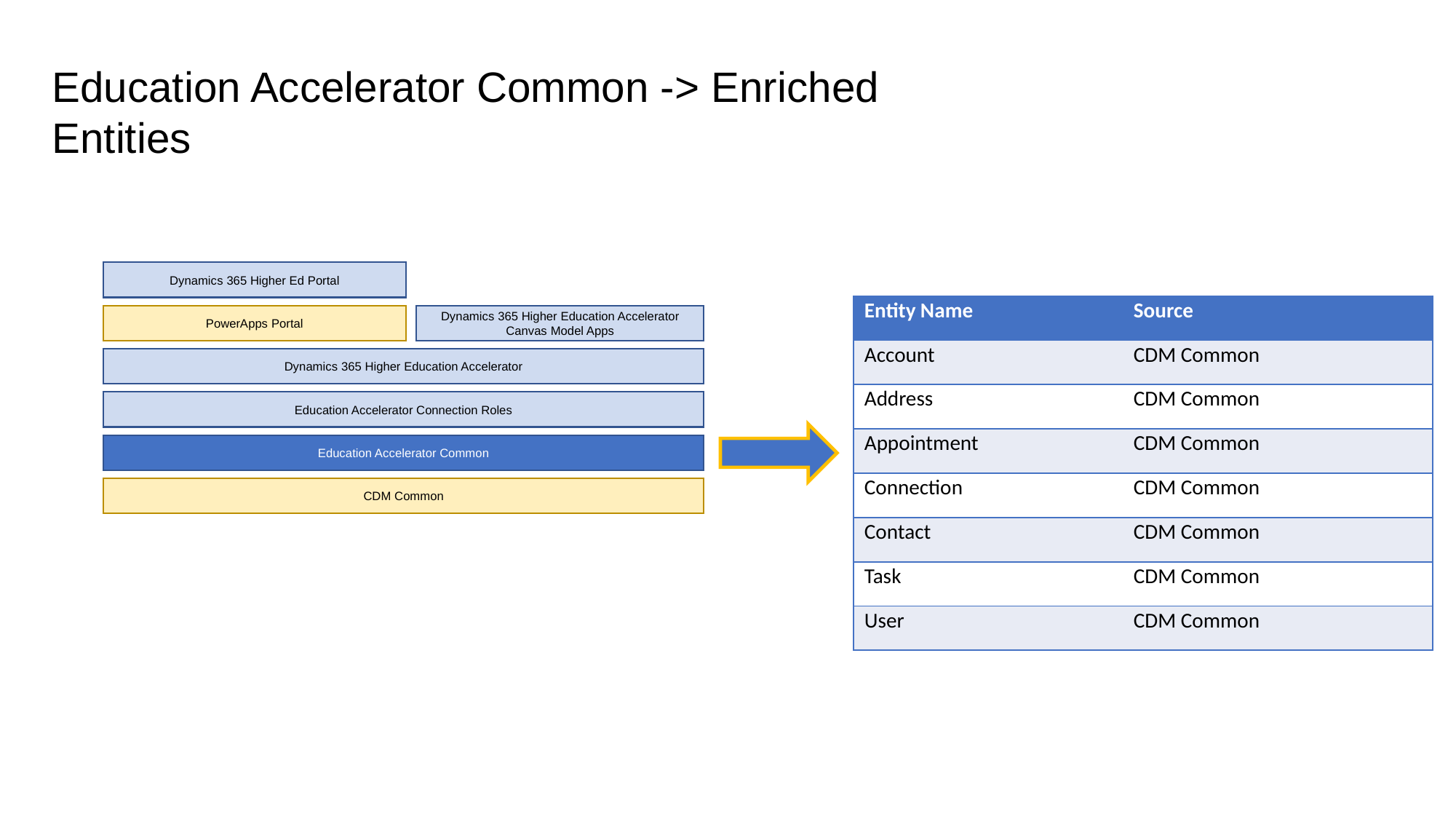

Education Accelerator Common -> Enriched Entities

Dynamics 365 Higher Ed Portal

Dynamics 365 Higher Education Accelerator Canvas Model Apps
PowerApps Portal
Dynamics 365 Higher Education Accelerator
Education Accelerator Connection Roles
Education Accelerator Common
CDM Common
| Entity Name | Source |
| --- | --- |
| Account | CDM Common |
| Address | CDM Common |
| Appointment | CDM Common |
| Connection | CDM Common |
| Contact | CDM Common |
| Task | CDM Common |
| User | CDM Common |